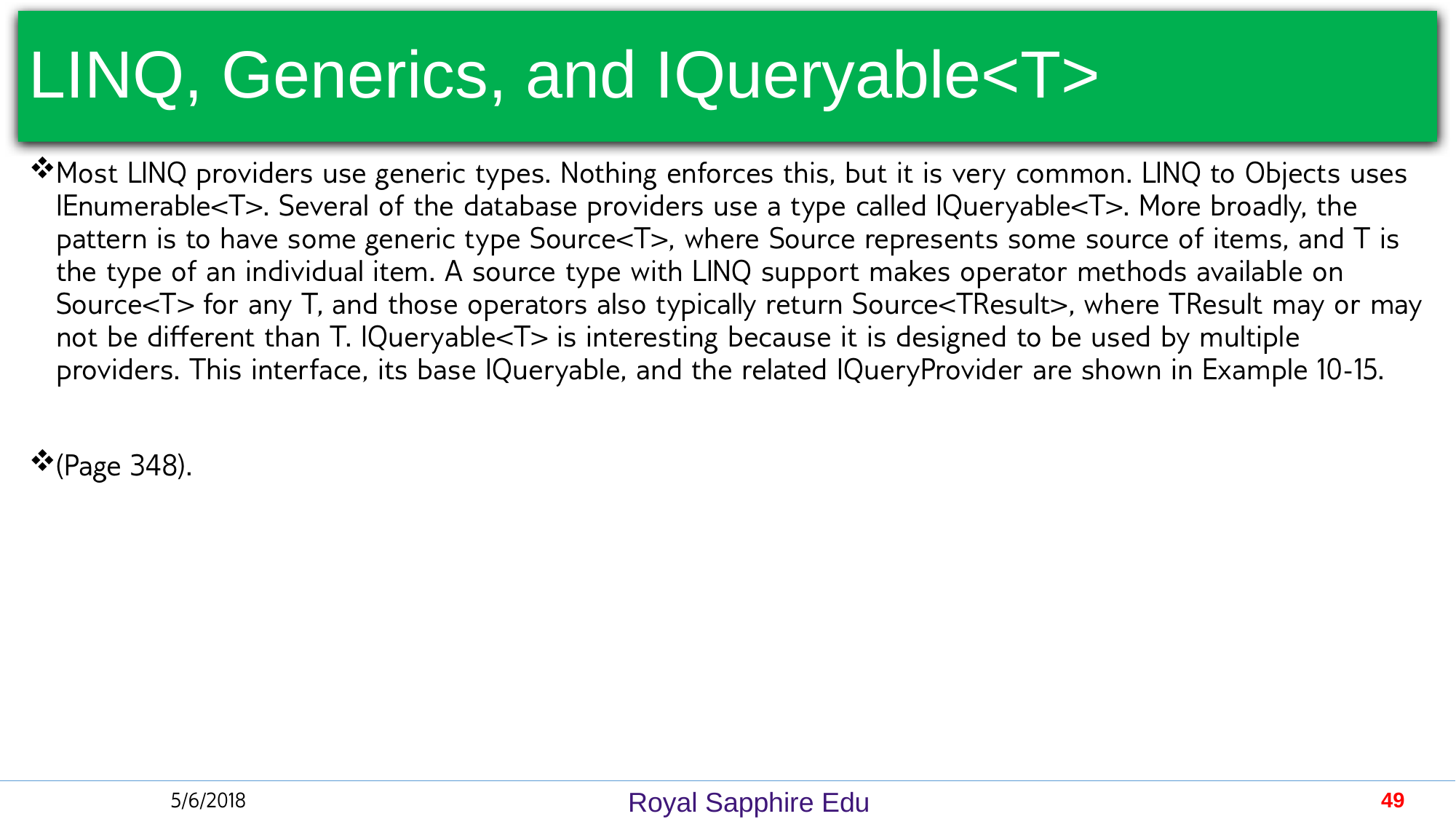

# LINQ, Generics, and IQueryable<T>
Most LINQ providers use generic types. Nothing enforces this, but it is very common. LINQ to Objects uses IEnumerable<T>. Several of the database providers use a type called IQueryable<T>. More broadly, the pattern is to have some generic type Source<T>, where Source represents some source of items, and T is the type of an individual item. A source type with LINQ support makes operator methods available on Source<T> for any T, and those operators also typically return Source<TResult>, where TResult may or may not be different than T. IQueryable<T> is interesting because it is designed to be used by multiple providers. This interface, its base IQueryable, and the related IQueryProvider are shown in Example 10-15.

(Page 348).
5/6/2018
49